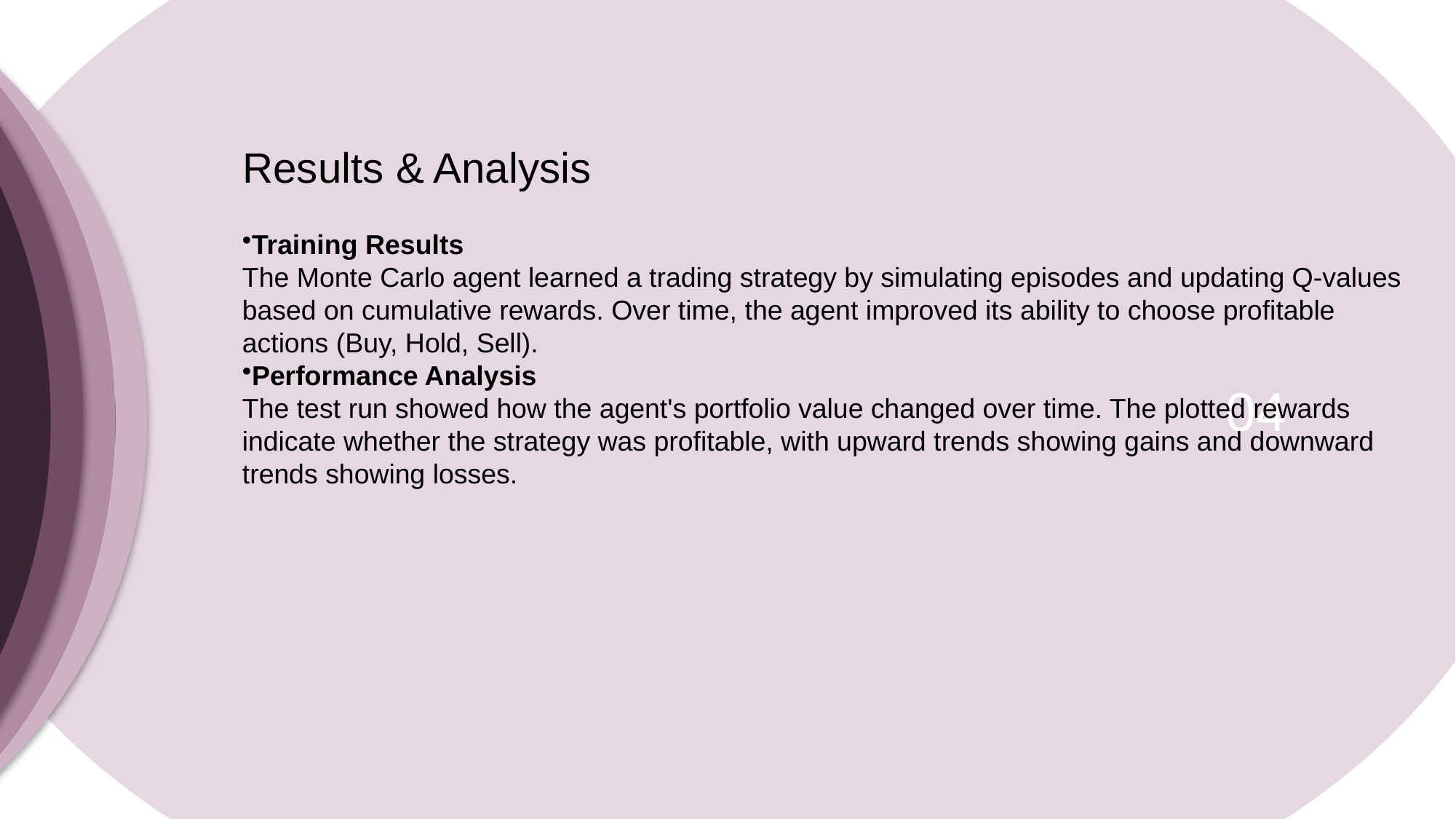

04

                                                             01
                                      02
                                         03
                                         05
Results & Analysis
Training Results
The Monte Carlo agent learned a trading strategy by simulating episodes and updating Q-values based on cumulative rewards. Over time, the agent improved its ability to choose profitable actions (Buy, Hold, Sell).
Performance Analysis
The test run showed how the agent's portfolio value changed over time. The plotted rewards indicate whether the strategy was profitable, with upward trends showing gains and downward trends showing losses.